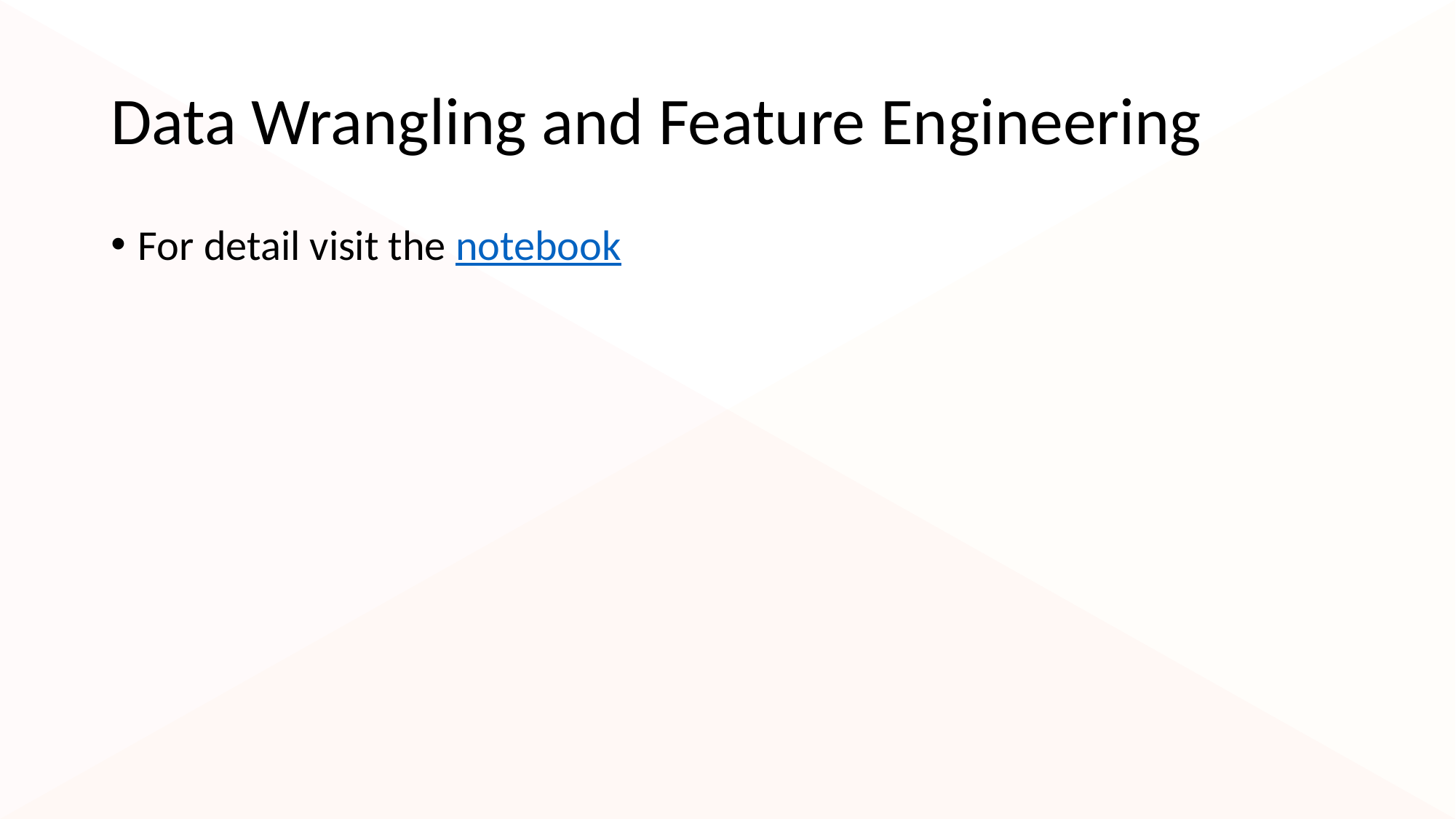

# Data Wrangling and Feature Engineering
For detail visit the notebook